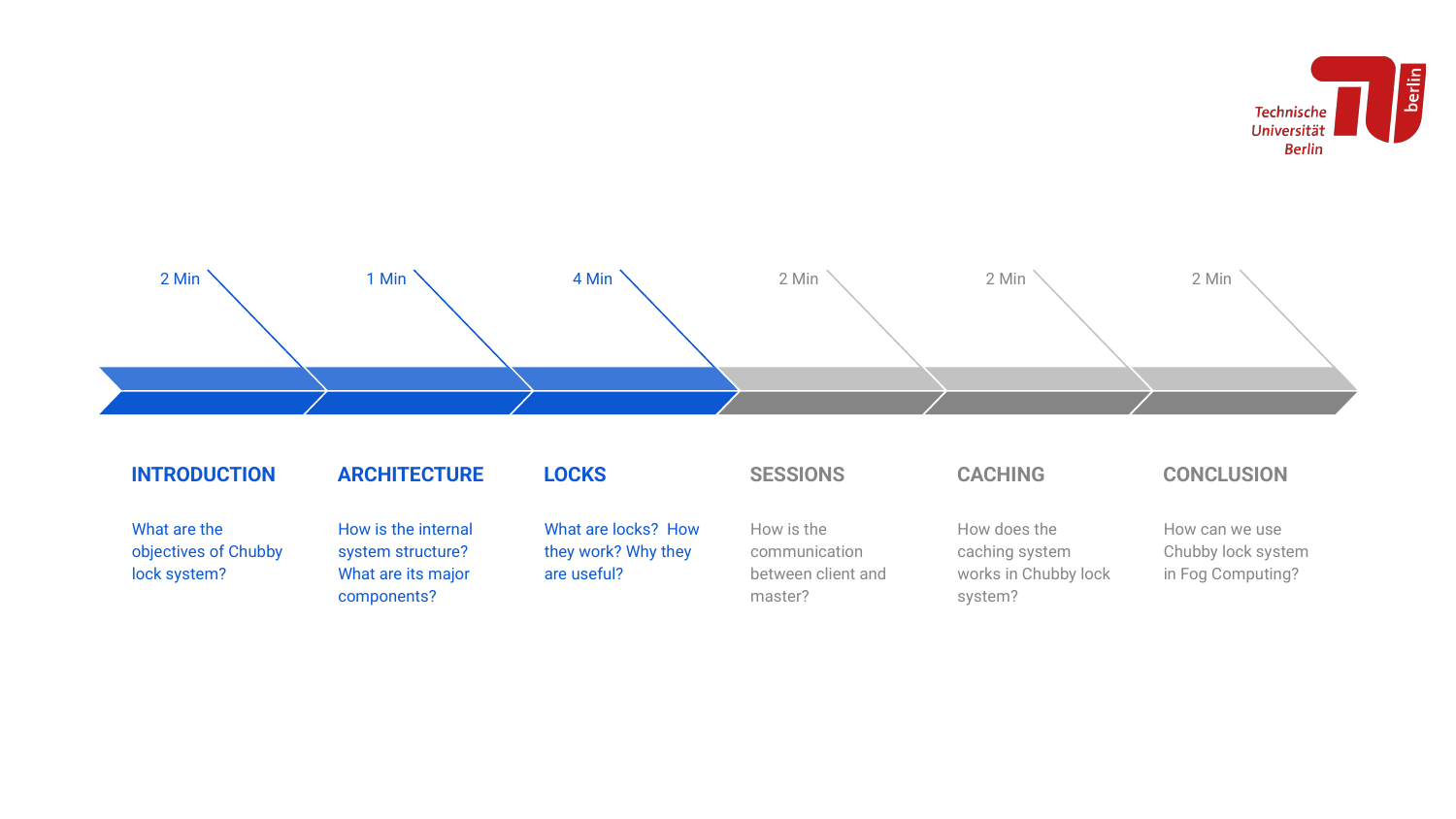

2 Min
1 Min
4 Min
2 Min

SESSIONS
How is the communication between client and master?

2 Min

CACHING
How does the caching system works in Chubby lock system?

2 Min

CONCLUSION
How can we use Chubby lock system in Fog Computing?

INTRODUCTION
ARCHITECTURE
LOCKS
What are the objectives of Chubby lock system?

How is the internal system structure? What are its major components?

What are locks?  How they work? Why they are useful?